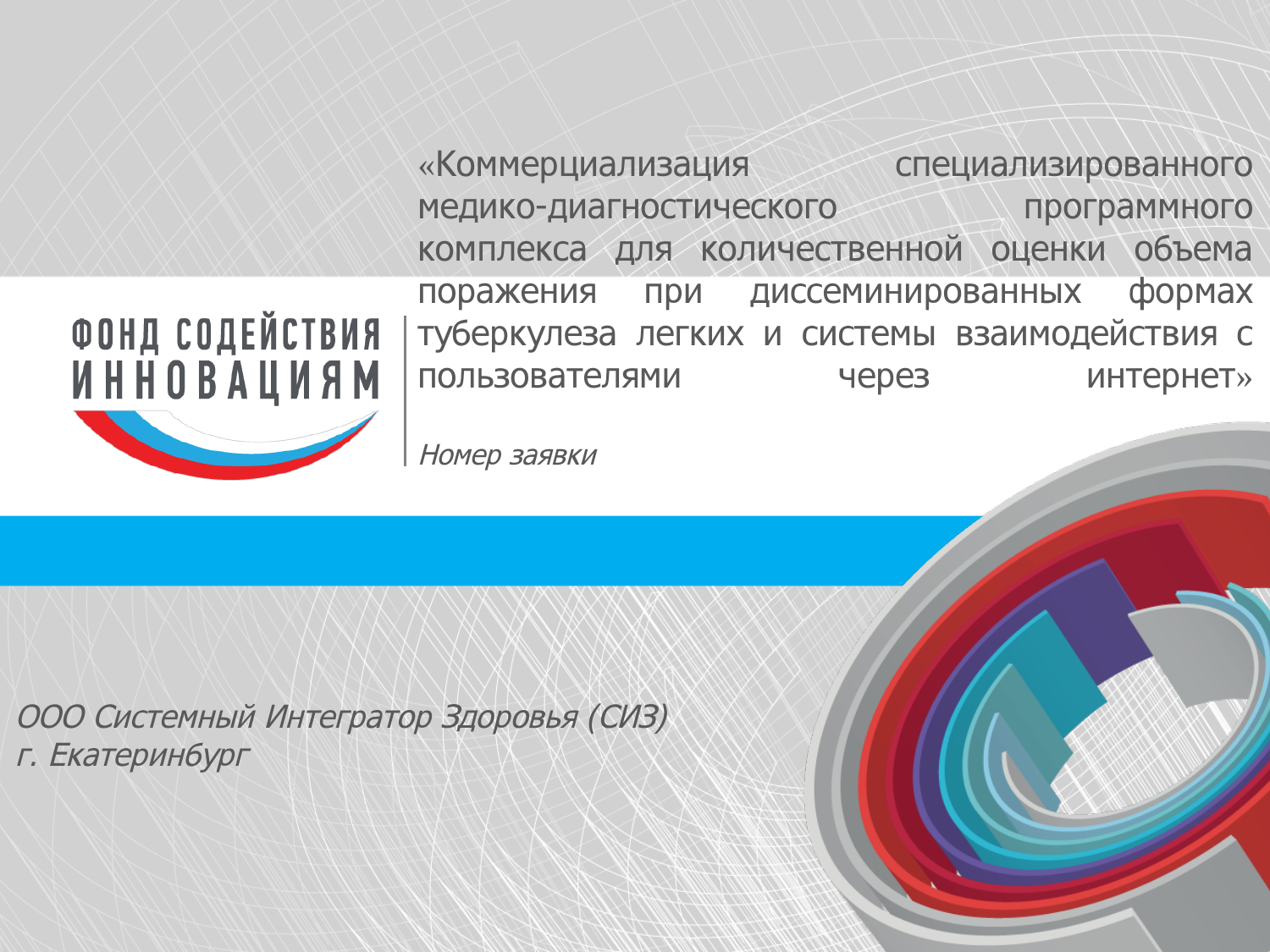

# «Коммерциализация специализированного медико-диагностического программного комплекса для количественной оценки объема поражения при диссеминированных формах туберкулеза легких и системы взаимодействия с пользователями через интернет» Номер заявки

ООО Системный Интегратор Здоровья (СИЗ)
г. Екатеринбург